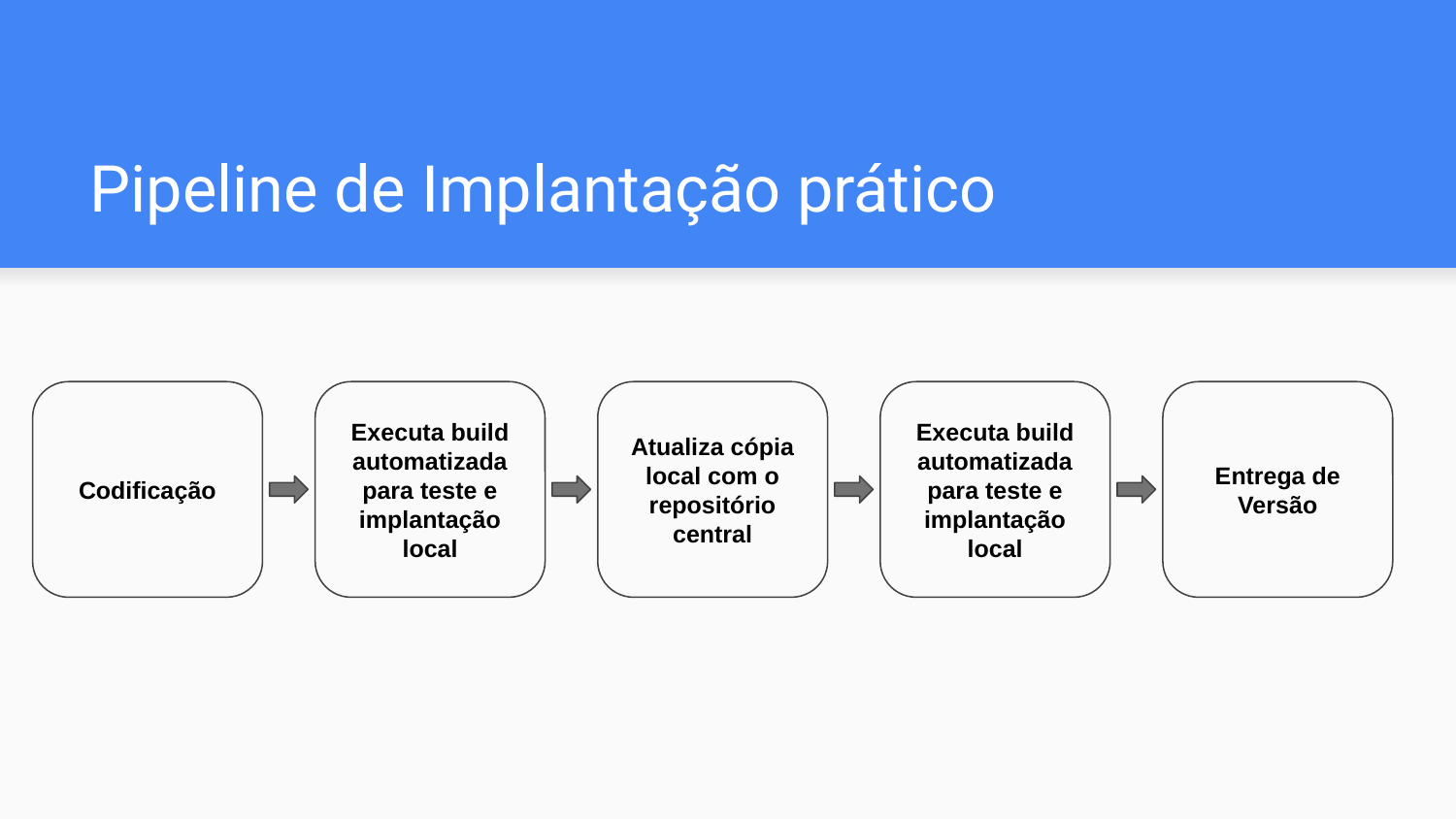

# Pipeline de Implantação prático
Codificação
Executa build automatizada para teste e implantação local
Atualiza cópia local com o repositório central
Executa build automatizada para teste e implantação local
Entrega de Versão